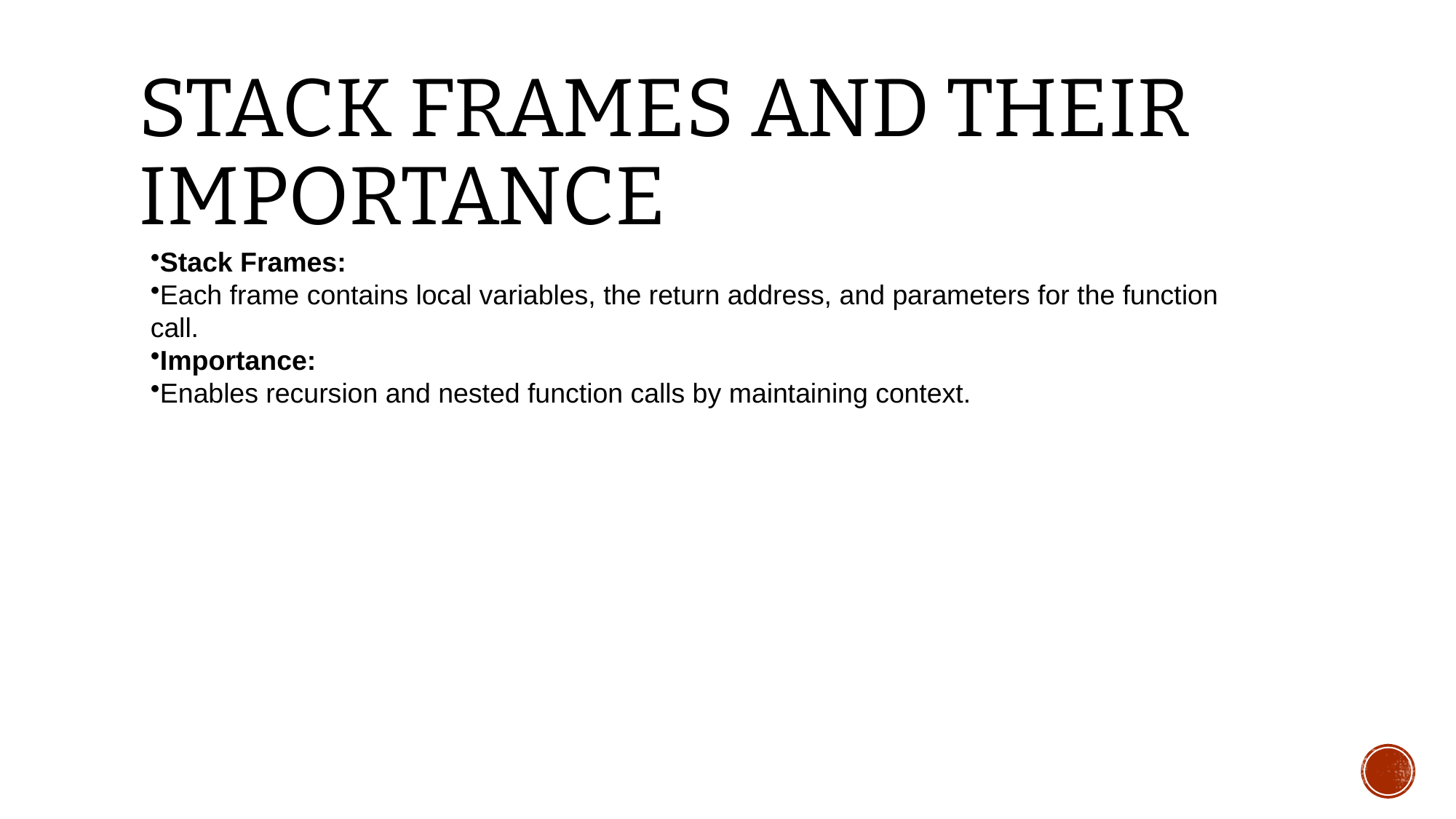

# Stack Frames and Their Importance
Stack Frames:
Each frame contains local variables, the return address, and parameters for the function call.
Importance:
Enables recursion and nested function calls by maintaining context.